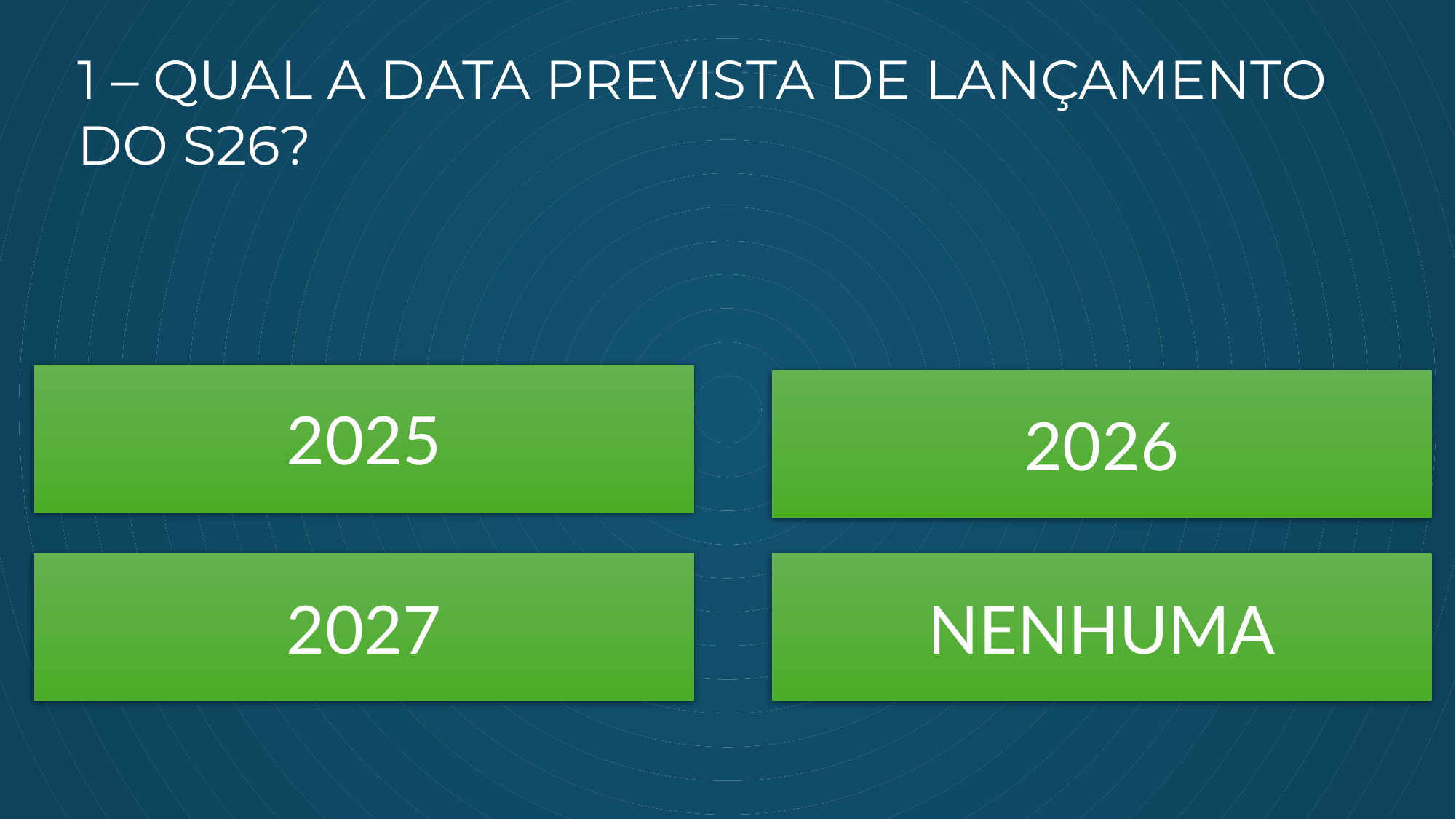

1 – QUAL A DATA PREVISTA DE LANÇAMENTO DO S26?
2025
2026
2027
NENHUMA